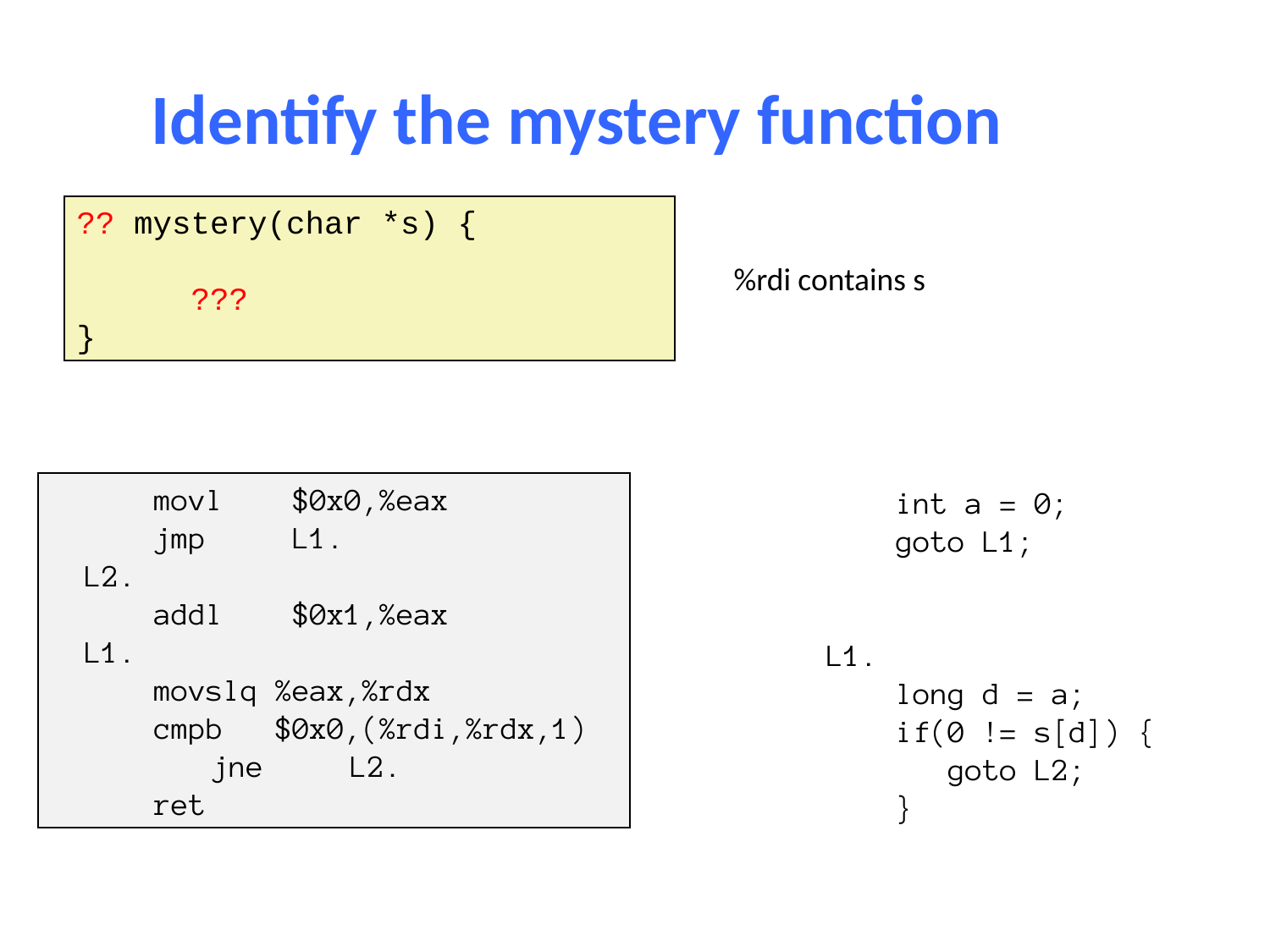

# Identify the mystery function
?? mystery(char *s) {

      ???
}
%rdi contains s
      movl    $0x0,%eax
      jmp     L1.
  L2.
      addl    $0x1,%eax
  L1.
      movslq %eax,%rdx
      cmpb   $0x0,(%rdi,%rdx,1)
  	  jne     L2.
      ret
    int a = 0;
    goto L1;

L1.
    long d = a;
    if(0 != s[d]) {
       goto L2;
    }